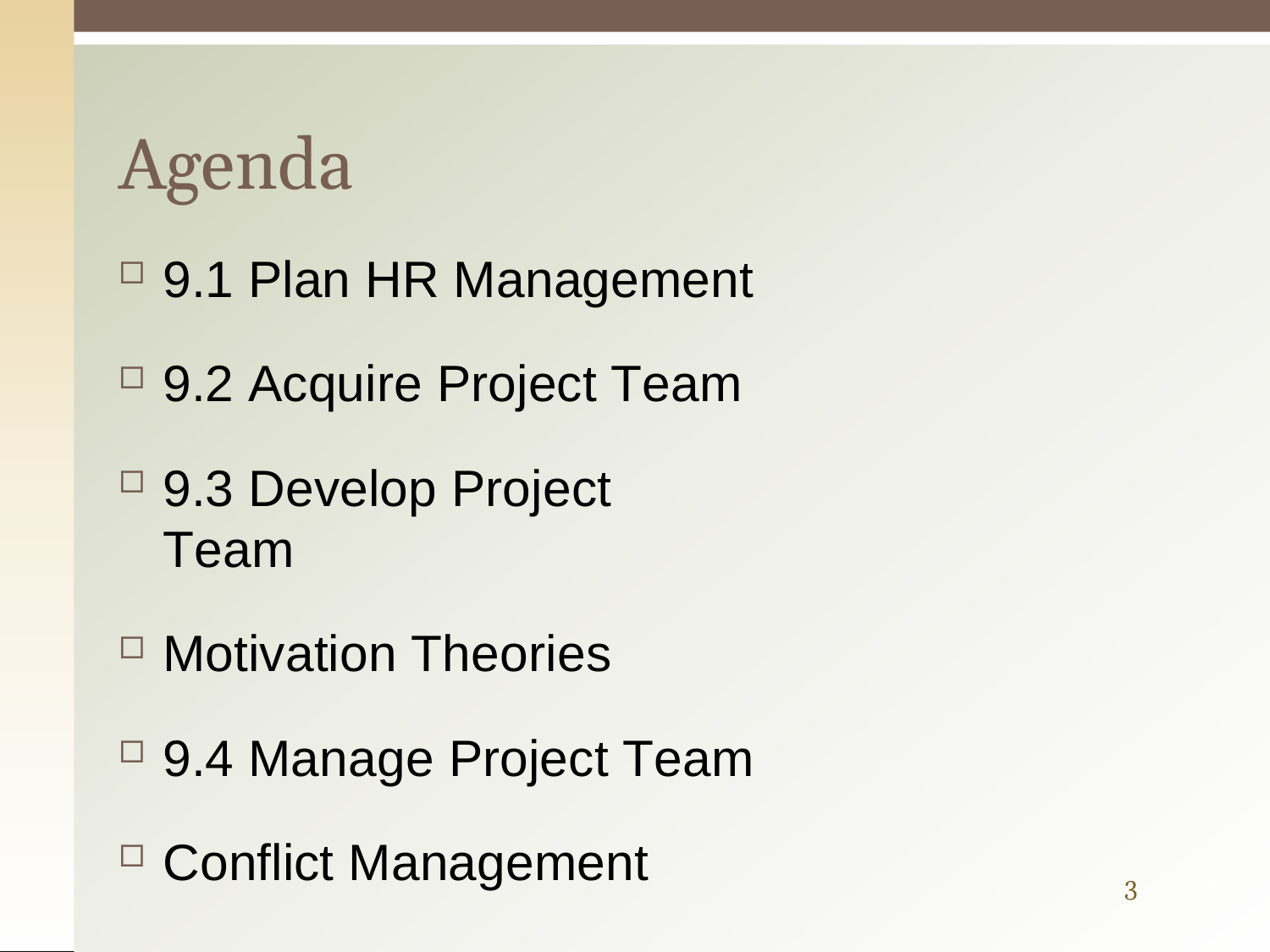

# Agenda
9.1 Plan HR Management
9.2 Acquire Project Team
9.3 Develop Project Team
Motivation Theories
9.4 Manage Project Team
Conflict Management
3